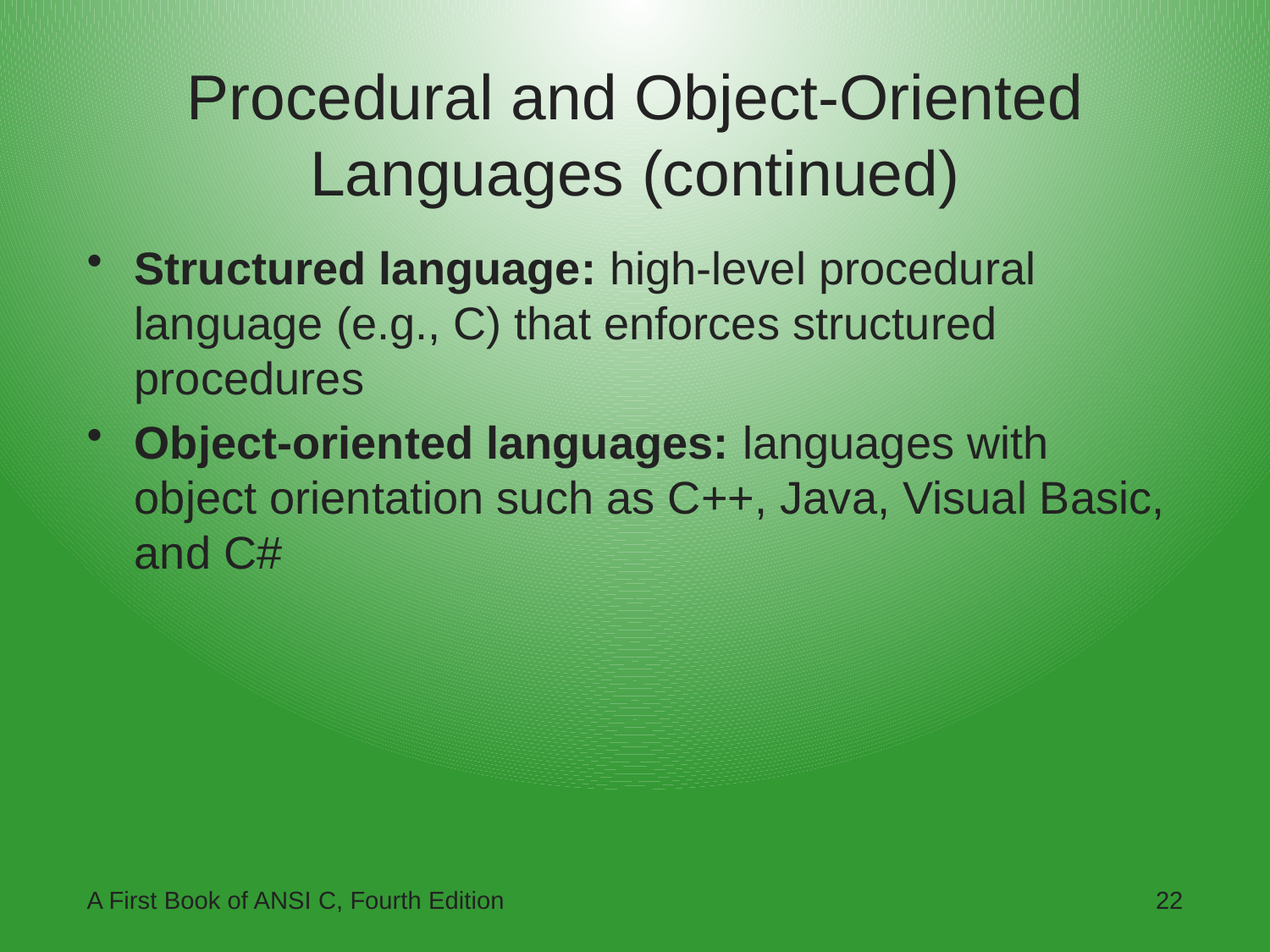

# Procedural and Object-Oriented Languages (continued)
Structured language: high-level procedural language (e.g., C) that enforces structured procedures
Object-oriented languages: languages with object orientation such as C++, Java, Visual Basic, and C#

A First Book of ANSI C, Fourth Edition
22